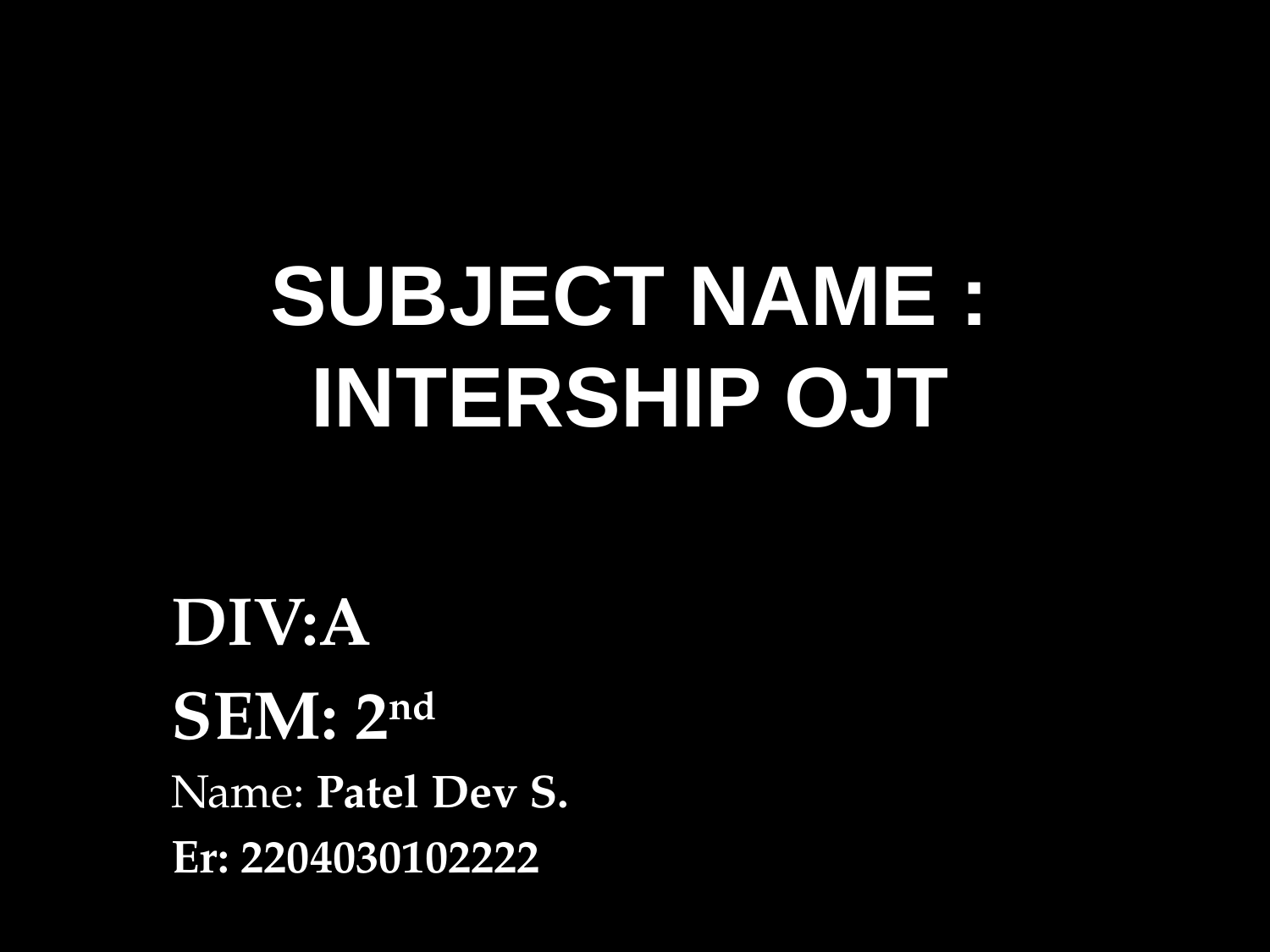

# Subject name : INTERSHIP OJT
DIV:A
SEM: 2nd
Name: Patel Dev S.
Er: 2204030102222